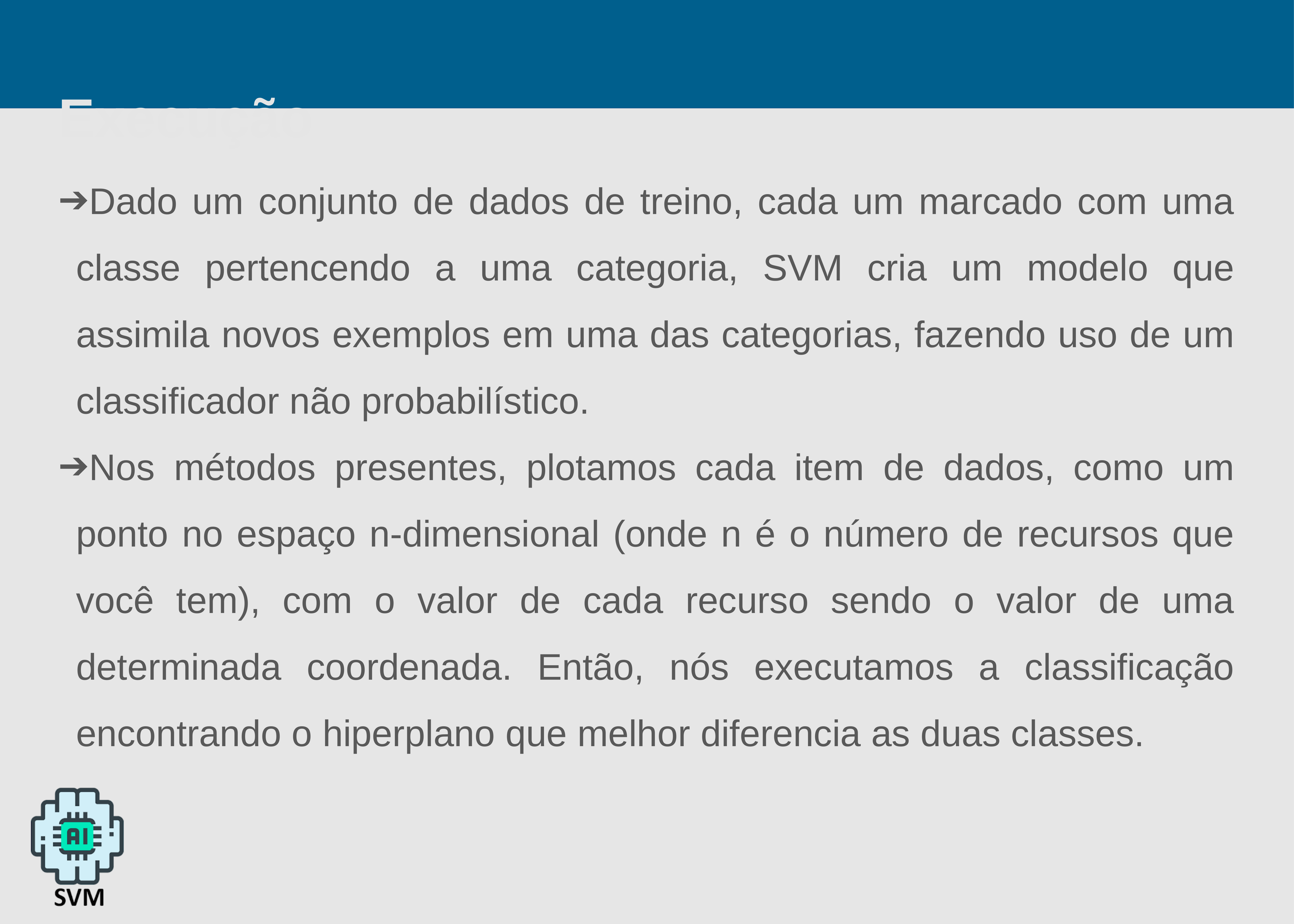

# Execução

Dado um conjunto de dados de treino, cada um marcado com uma classe pertencendo a uma categoria, SVM cria um modelo que assimila novos exemplos em uma das categorias, fazendo uso de um classificador não probabilístico.
Nos métodos presentes, plotamos cada item de dados, como um ponto no espaço n-dimensional (onde n é o número de recursos que você tem), com o valor de cada recurso sendo o valor de uma determinada coordenada. Então, nós executamos a classificação encontrando o hiperplano que melhor diferencia as duas classes.